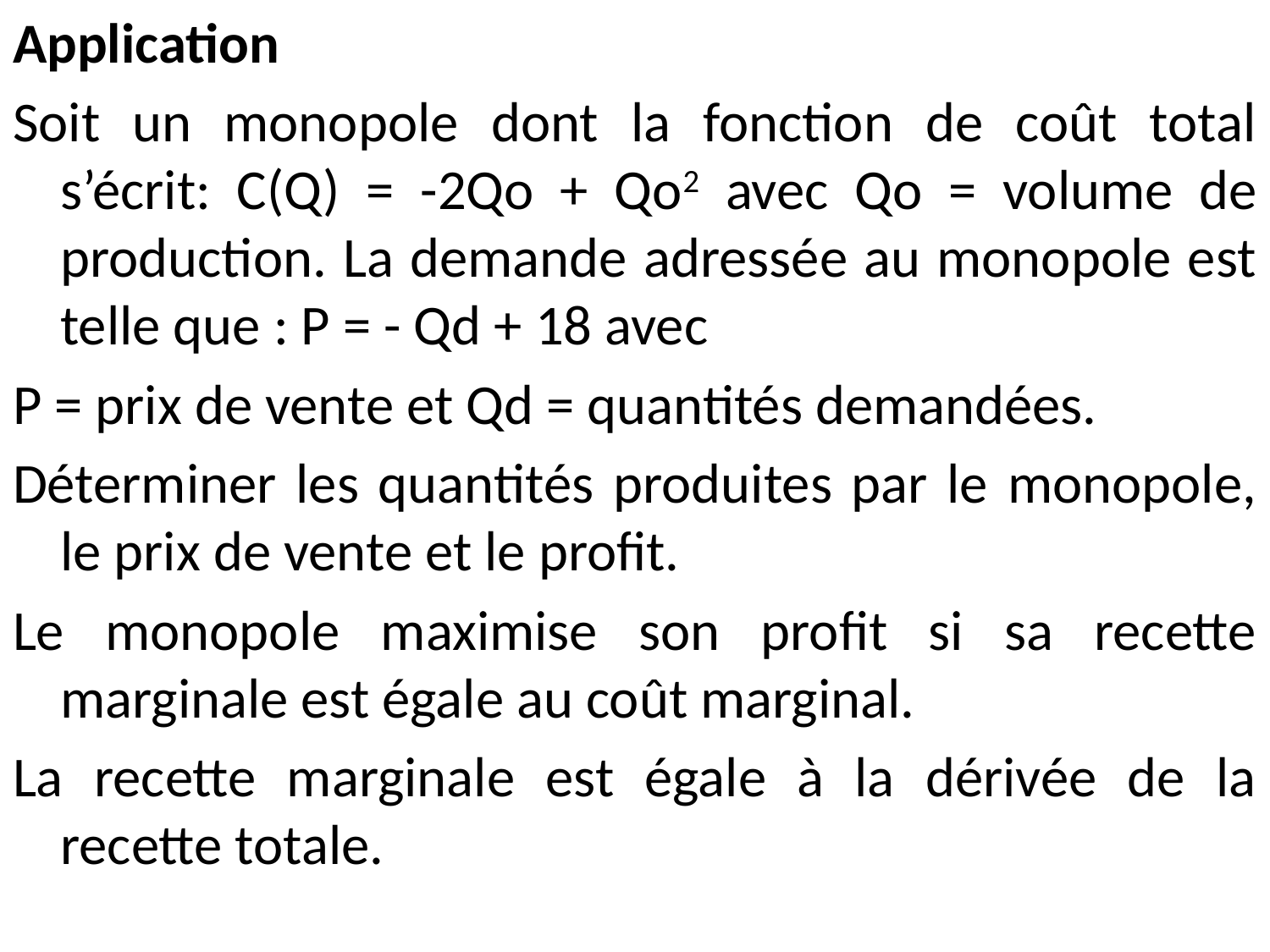

Application
Soit un monopole dont la fonction de coût total s’écrit: C(Q) = -2Qo + Qo2 avec Qo = volume de production. La demande adressée au monopole est telle que : P = - Qd + 18 avec
P = prix de vente et Qd = quantités demandées.
Déterminer les quantités produites par le monopole, le prix de vente et le profit.
Le monopole maximise son profit si sa recette marginale est égale au coût marginal.
La recette marginale est égale à la dérivée de la recette totale.